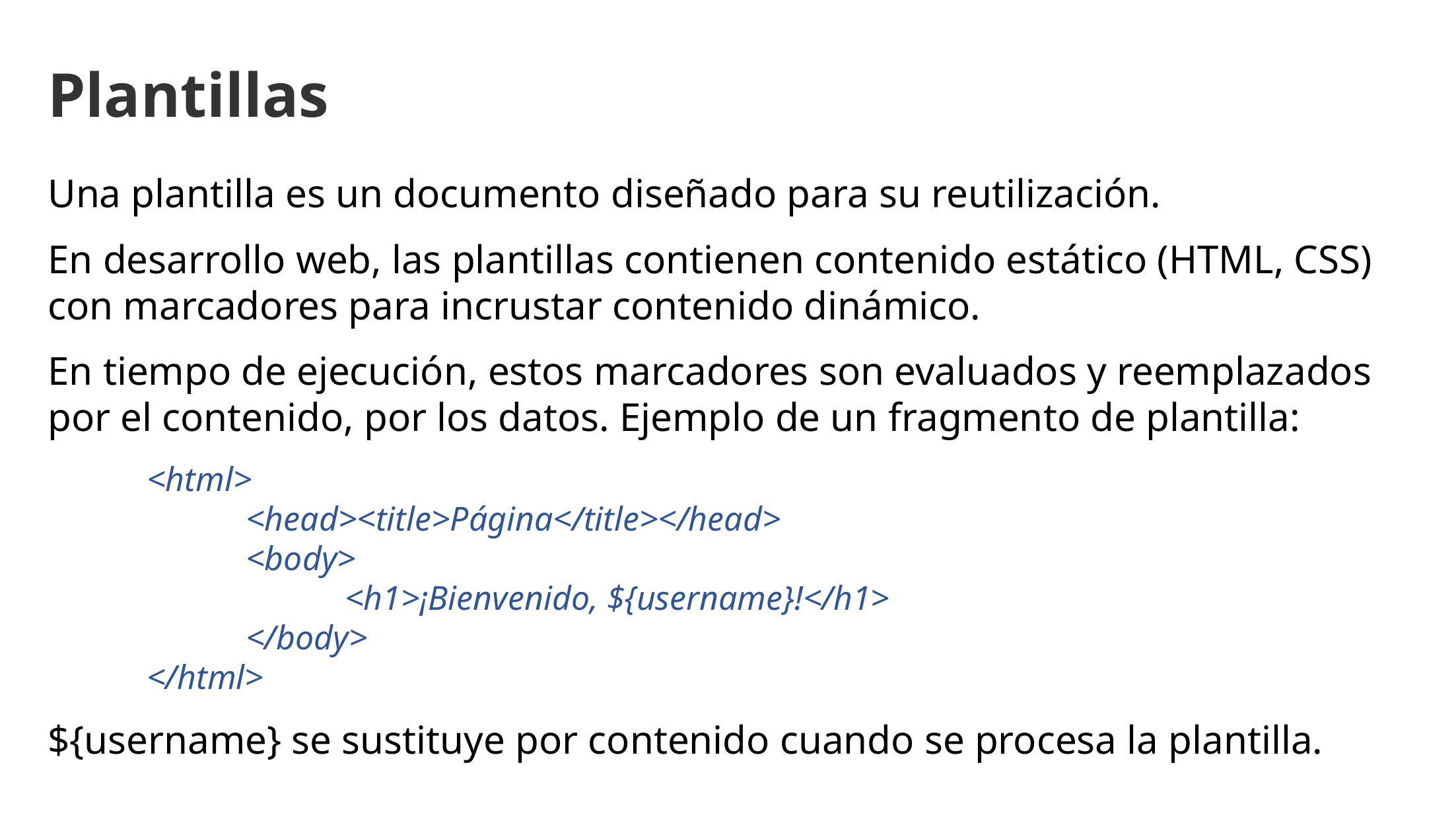

Plantillas
Una plantilla es un documento diseñado para su reutilización.
En desarrollo web, las plantillas contienen contenido estático (HTML, CSS) con marcadores para incrustar contenido dinámico.
En tiempo de ejecución, estos marcadores son evaluados y reemplazados por el contenido, por los datos. Ejemplo de un fragmento de plantilla:
	<html>
		<head><title>Página</title></head>
		<body>
			<h1>¡Bienvenido, ${username}!</h1>
		</body>
	</html>
${username} se sustituye por contenido cuando se procesa la plantilla.